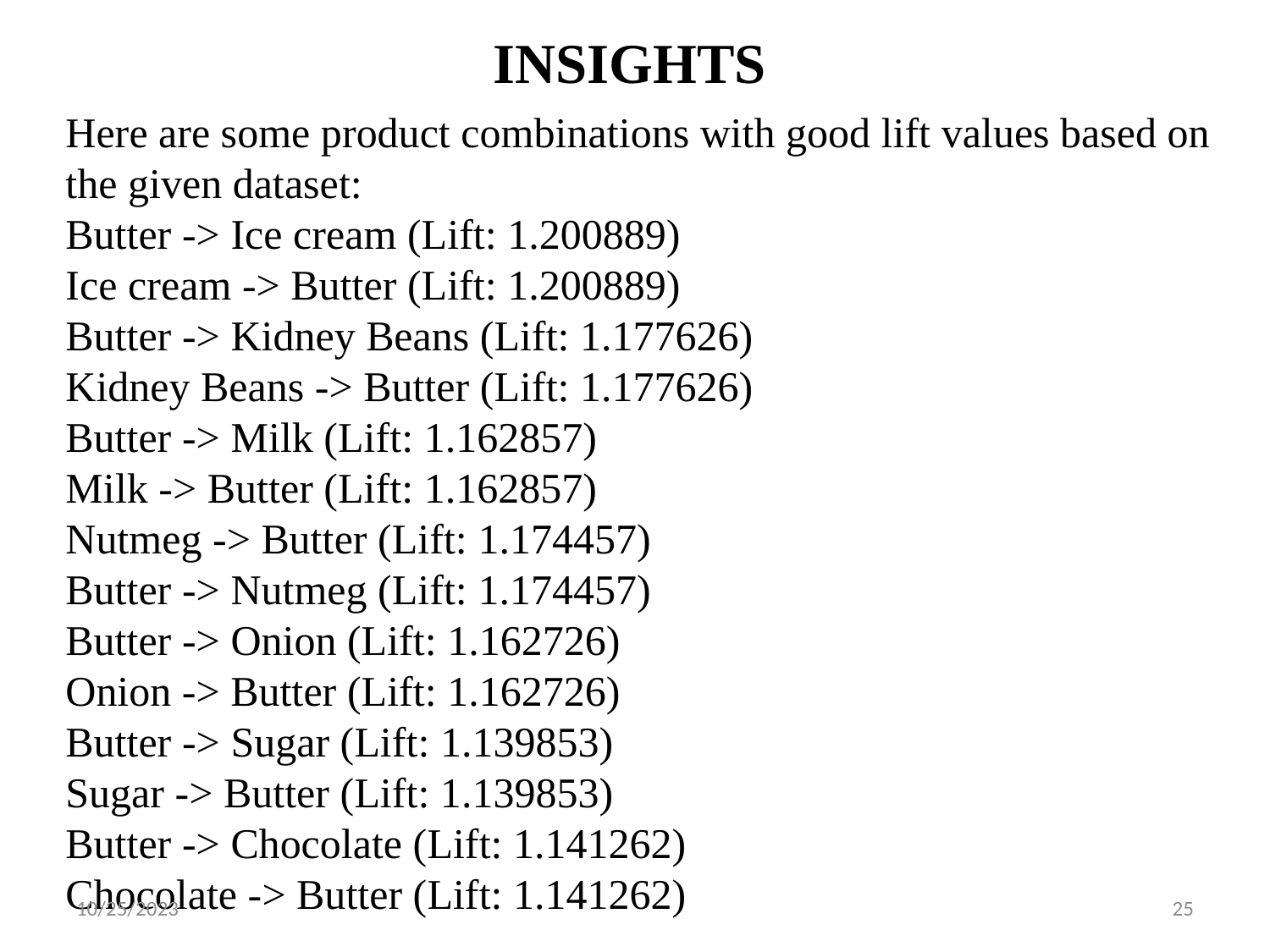

INSIGHTS
Here are some product combinations with good lift values based on the given dataset:
Butter -> Ice cream (Lift: 1.200889)
Ice cream -> Butter (Lift: 1.200889)
Butter -> Kidney Beans (Lift: 1.177626)
Kidney Beans -> Butter (Lift: 1.177626)
Butter -> Milk (Lift: 1.162857)
Milk -> Butter (Lift: 1.162857)
Nutmeg -> Butter (Lift: 1.174457)
Butter -> Nutmeg (Lift: 1.174457)
Butter -> Onion (Lift: 1.162726)
Onion -> Butter (Lift: 1.162726)
Butter -> Sugar (Lift: 1.139853)
Sugar -> Butter (Lift: 1.139853)
Butter -> Chocolate (Lift: 1.141262)
Chocolate -> Butter (Lift: 1.141262)

10/25/2023
25